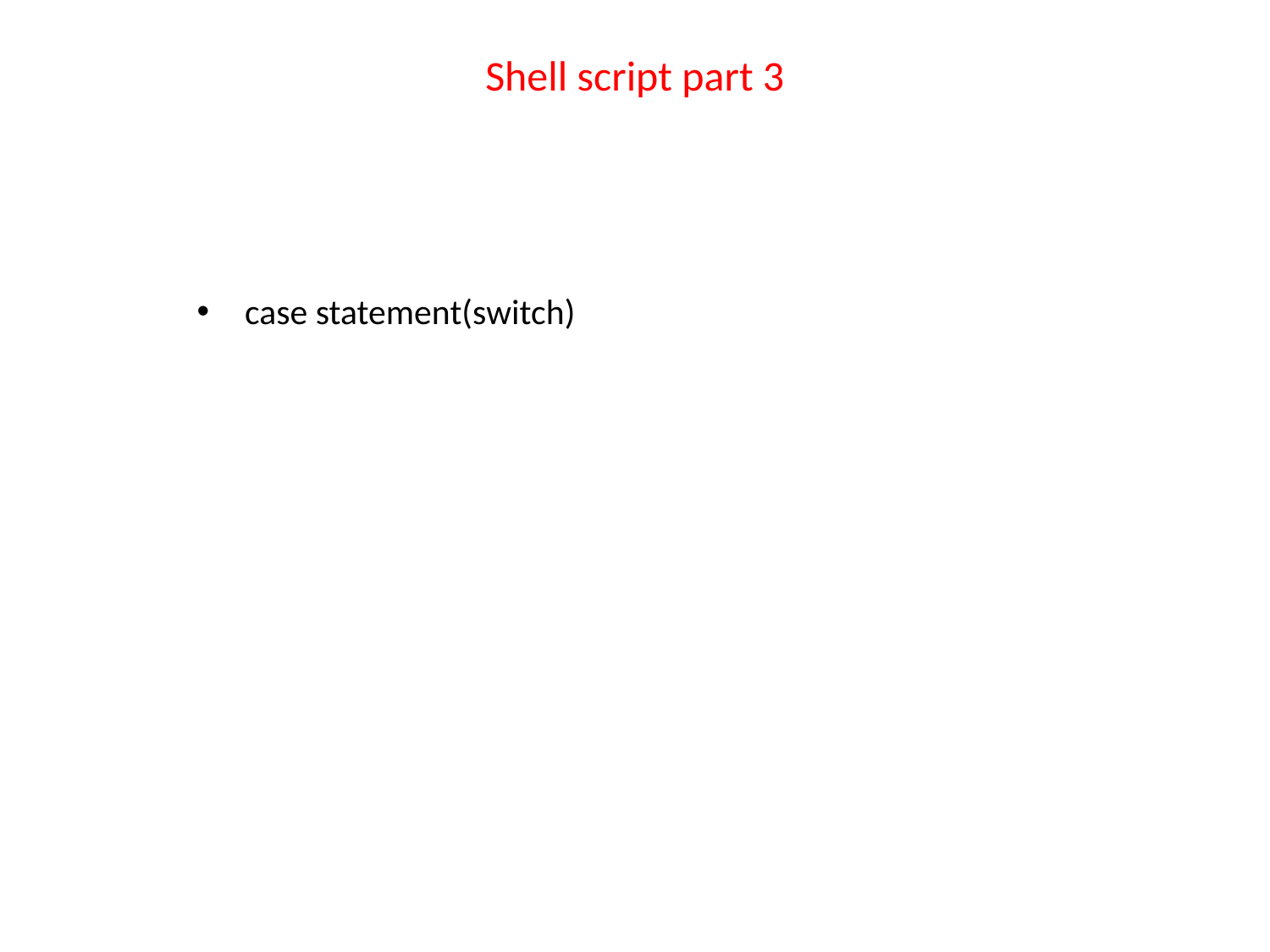

# Shell script part 3
case statement(switch)